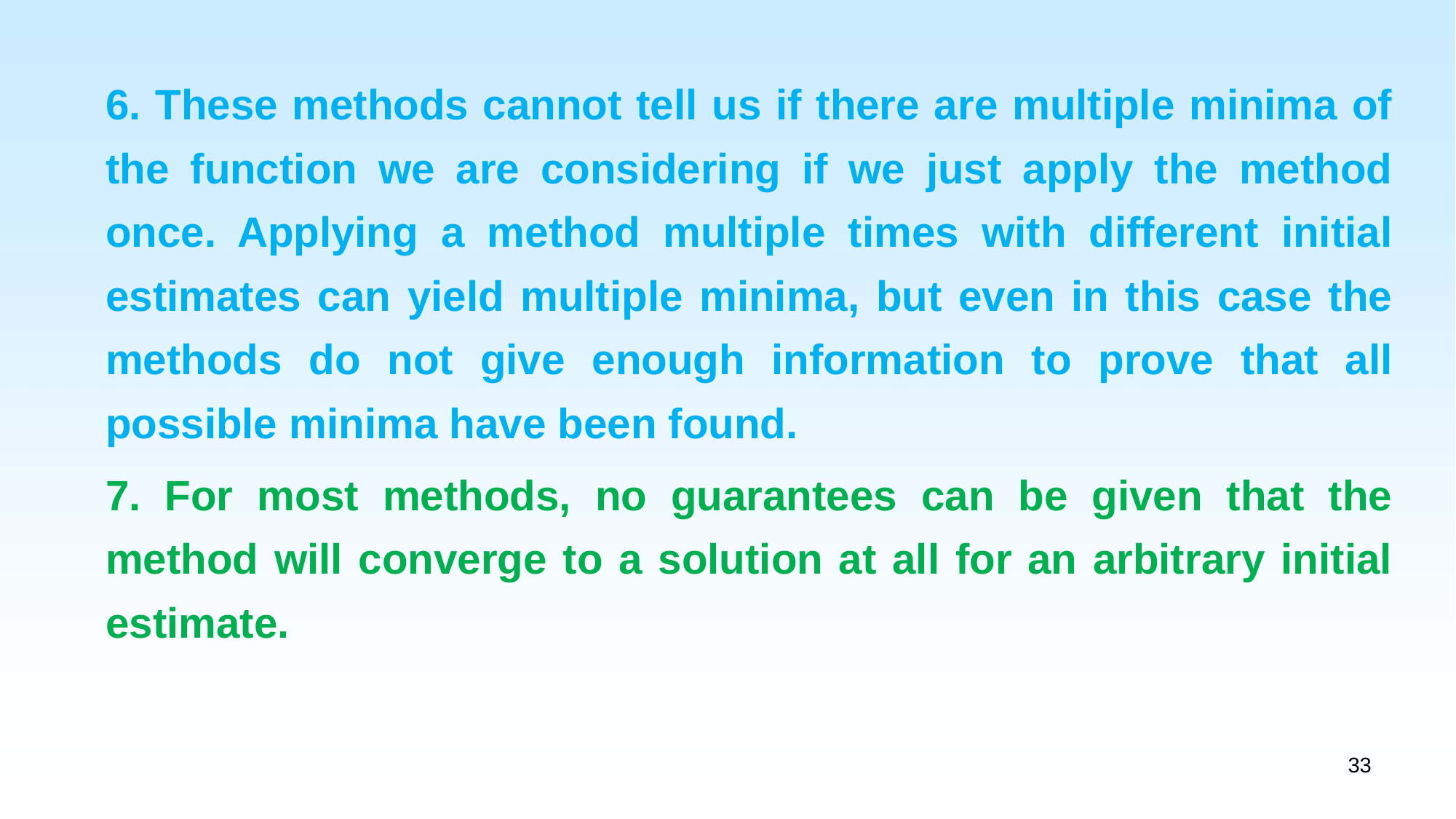

6. These methods cannot tell us if there are multiple minima of the function we are considering if we just apply the method once. Applying a method multiple times with different initial estimates can yield multiple minima, but even in this case the methods do not give enough information to prove that all possible minima have been found.
7. For most methods, no guarantees can be given that the method will converge to a solution at all for an arbitrary initial estimate.
33